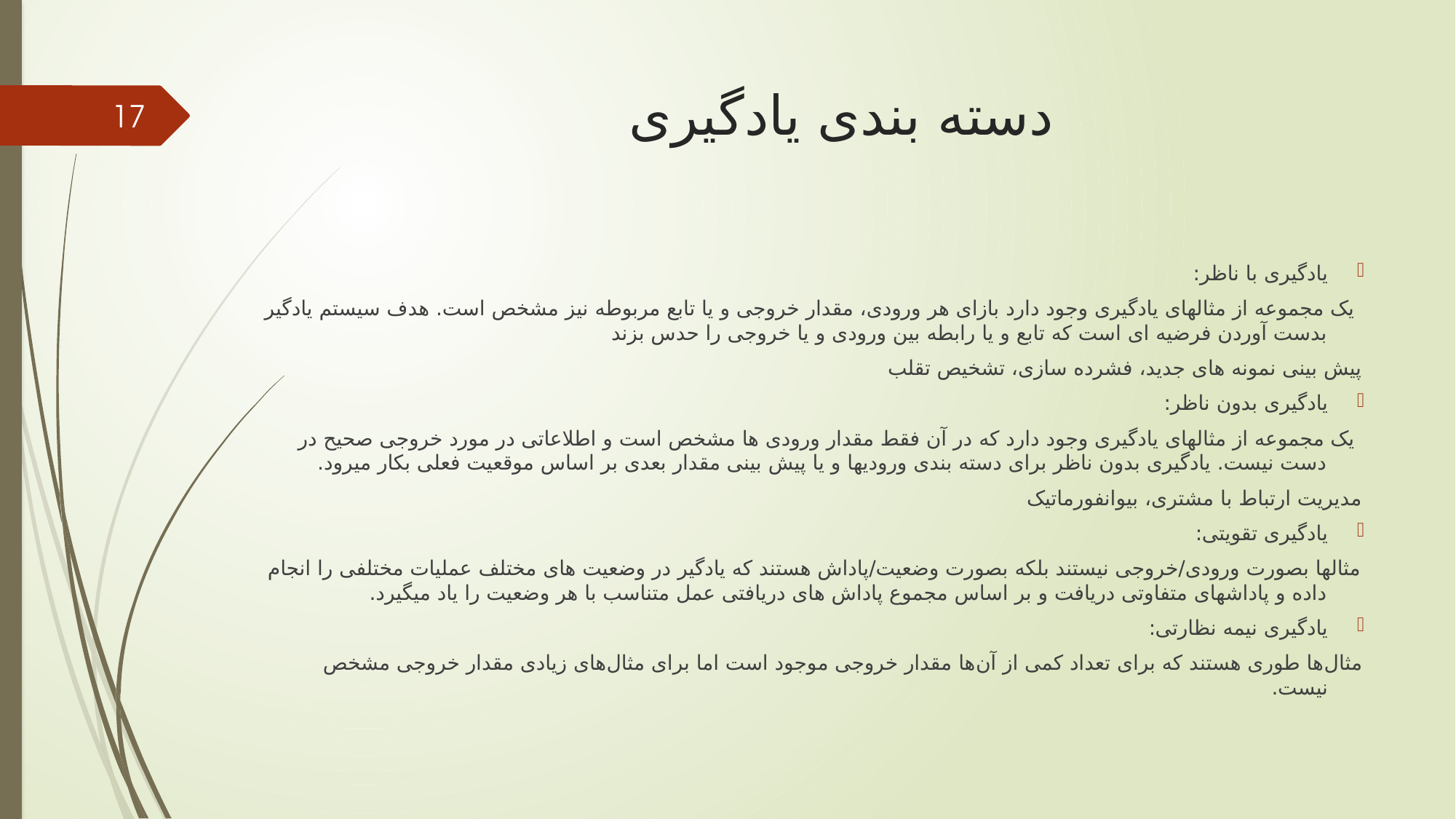

# دسته بندی یادگیری
17
یادگیری با ناظر:
 یک مجموعه از مثالهای یادگیری وجود دارد بازای هر ورودی، مقدار خروجی و یا تابع مربوطه نیز مشخص است. هدف سیستم یادگیر بدست آوردن فرضیه ای است که تابع و یا رابطه بین ورودی و یا خروجی را حدس بزند
پیش بینی نمونه های جدید، فشرده سازی، تشخیص تقلب
یادگیری بدون ناظر:
 یک مجموعه از مثالهای یادگیری وجود دارد که در آن فقط مقدار ورودی ها مشخص است و اطلاعاتی در مورد خروجی صحیح در دست نیست. یادگیری بدون ناظر برای دسته بندی ورودیها و یا پیش بینی مقدار بعدی بر اساس موقعیت فعلی بکار میرود.
مدیریت ارتباط با مشتری، بیوانفورماتیک
یادگیری تقویتی:
مثالها بصورت ورودی/خروجی نیستند بلکه بصورت وضعیت/پاداش هستند که یادگیر در وضعیت های مختلف عملیات مختلفی را انجام داده و پاداشهای متفاوتی دریافت و بر اساس مجموع پاداش های دریافتی عمل متناسب با هر وضعیت را یاد میگیرد.
یادگیری نیمه نظارتی:
مثال‌ها طوری هستند که برای تعداد کمی از آن‌ها مقدار خروجی موجود است اما برای مثال‌های زیادی مقدار خروجی مشخص نیست.